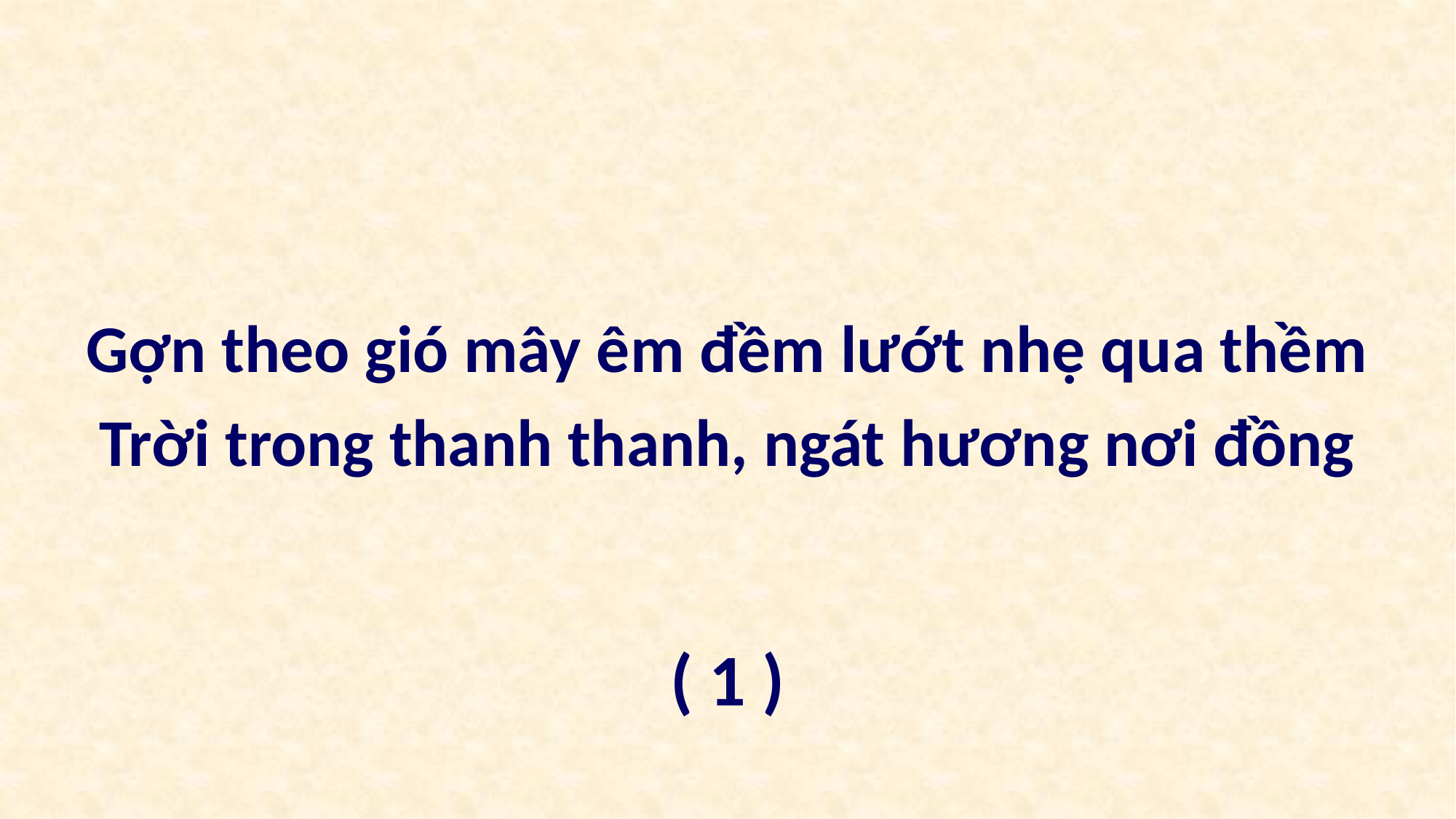

Gợn theo gió mây êm đềm lướt nhẹ qua thềm
Trời trong thanh thanh, ngát hương nơi đồng
( 1 )